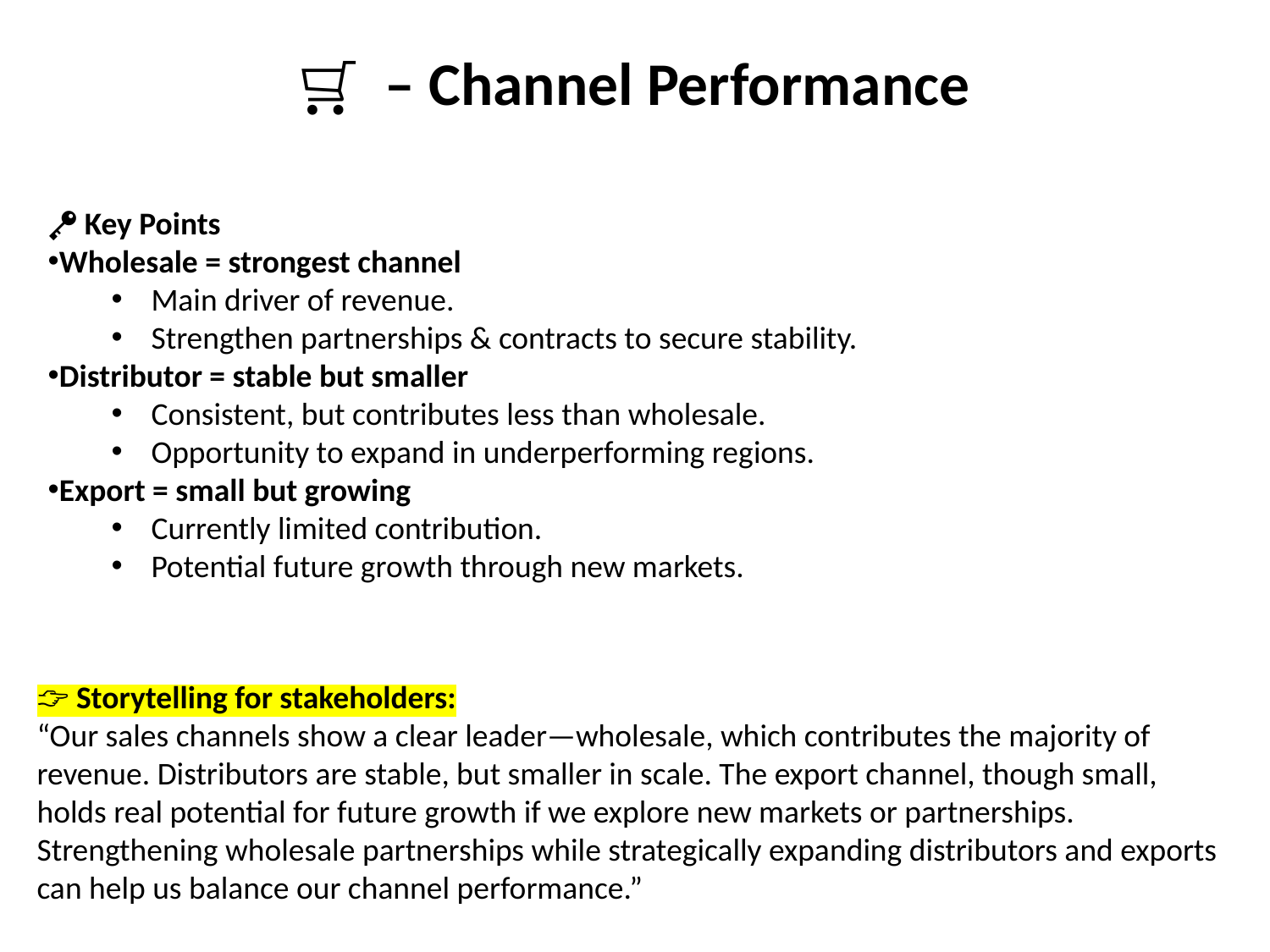

# 🛒  – Channel Performance
🔑 Key Points
Wholesale = strongest channel
Main driver of revenue.
Strengthen partnerships & contracts to secure stability.
Distributor = stable but smaller
Consistent, but contributes less than wholesale.
Opportunity to expand in underperforming regions.
Export = small but growing
Currently limited contribution.
Potential future growth through new markets.
👉 Storytelling for stakeholders:
“Our sales channels show a clear leader—wholesale, which contributes the majority of revenue. Distributors are stable, but smaller in scale. The export channel, though small, holds real potential for future growth if we explore new markets or partnerships. Strengthening wholesale partnerships while strategically expanding distributors and exports can help us balance our channel performance.”